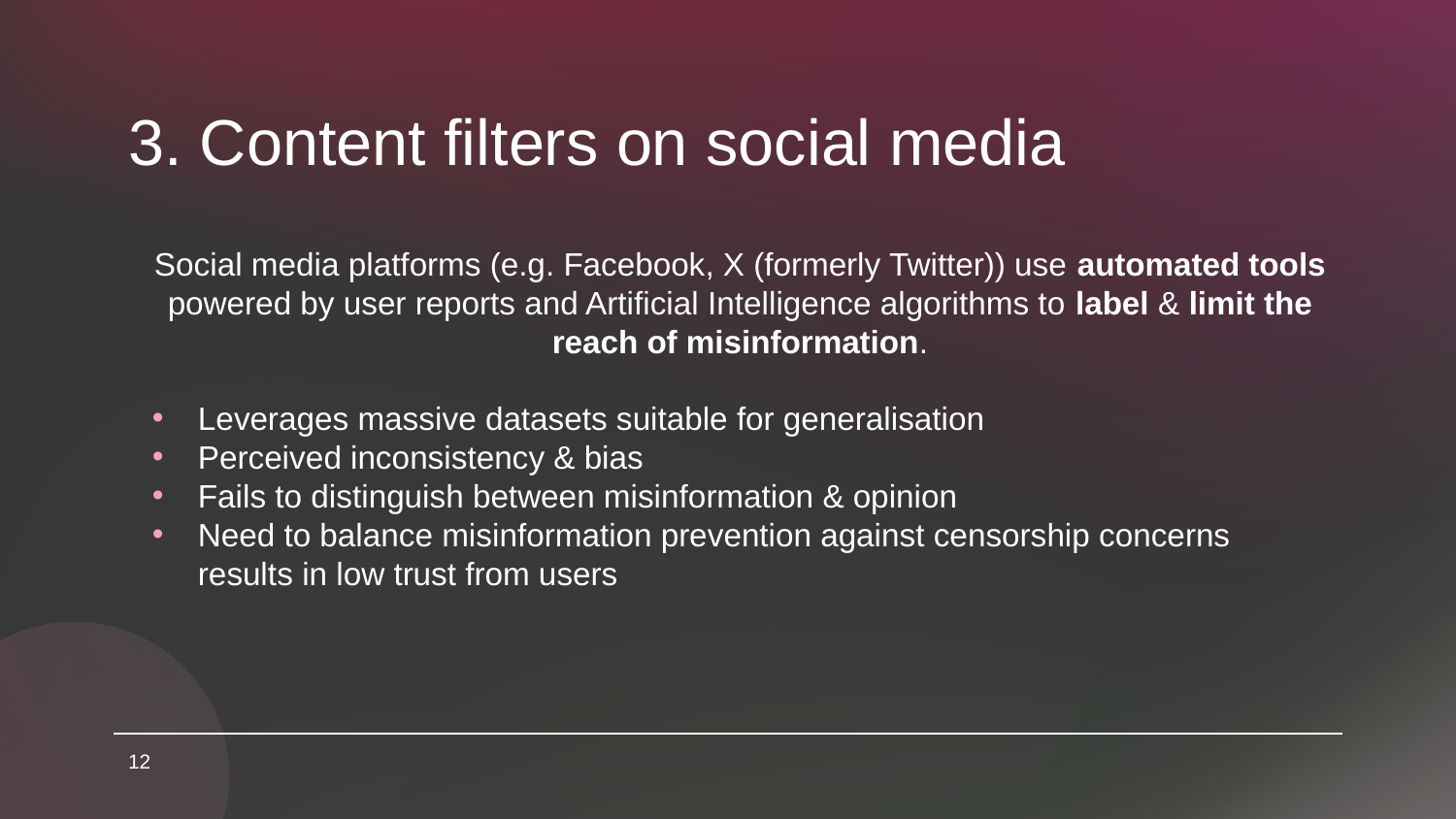

# 3. Content filters on social media
Social media platforms (e.g. Facebook, X (formerly Twitter)) use automated tools powered by user reports and Artificial Intelligence algorithms to label & limit the reach of misinformation.

Leverages massive datasets suitable for generalisation
Perceived inconsistency & bias
Fails to distinguish between misinformation & opinion
Need to balance misinformation prevention against censorship concerns results in low trust from users
12